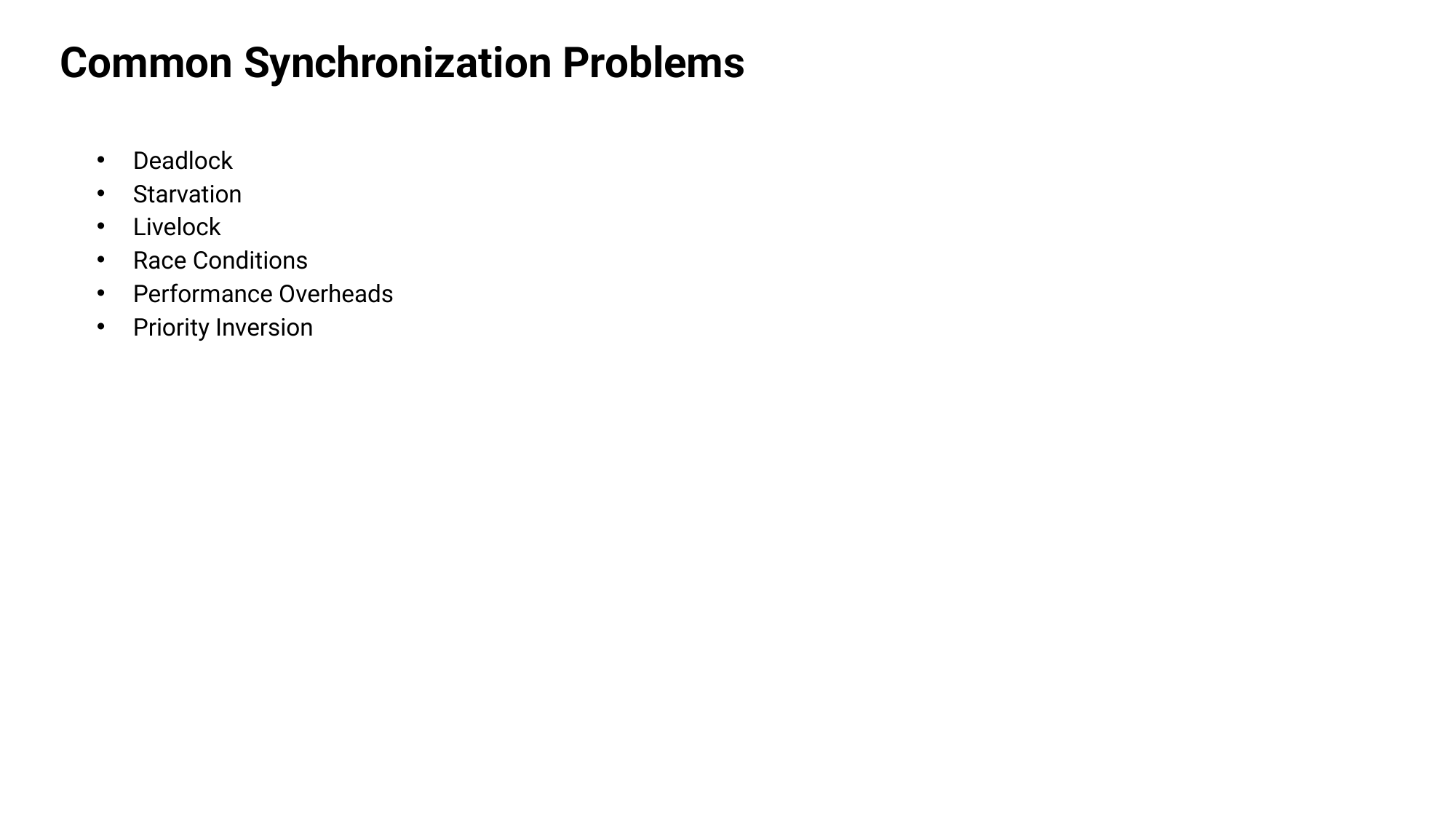

# Common Synchronization Problems
Deadlock
Starvation
Livelock
Race Conditions
Performance Overheads
Priority Inversion